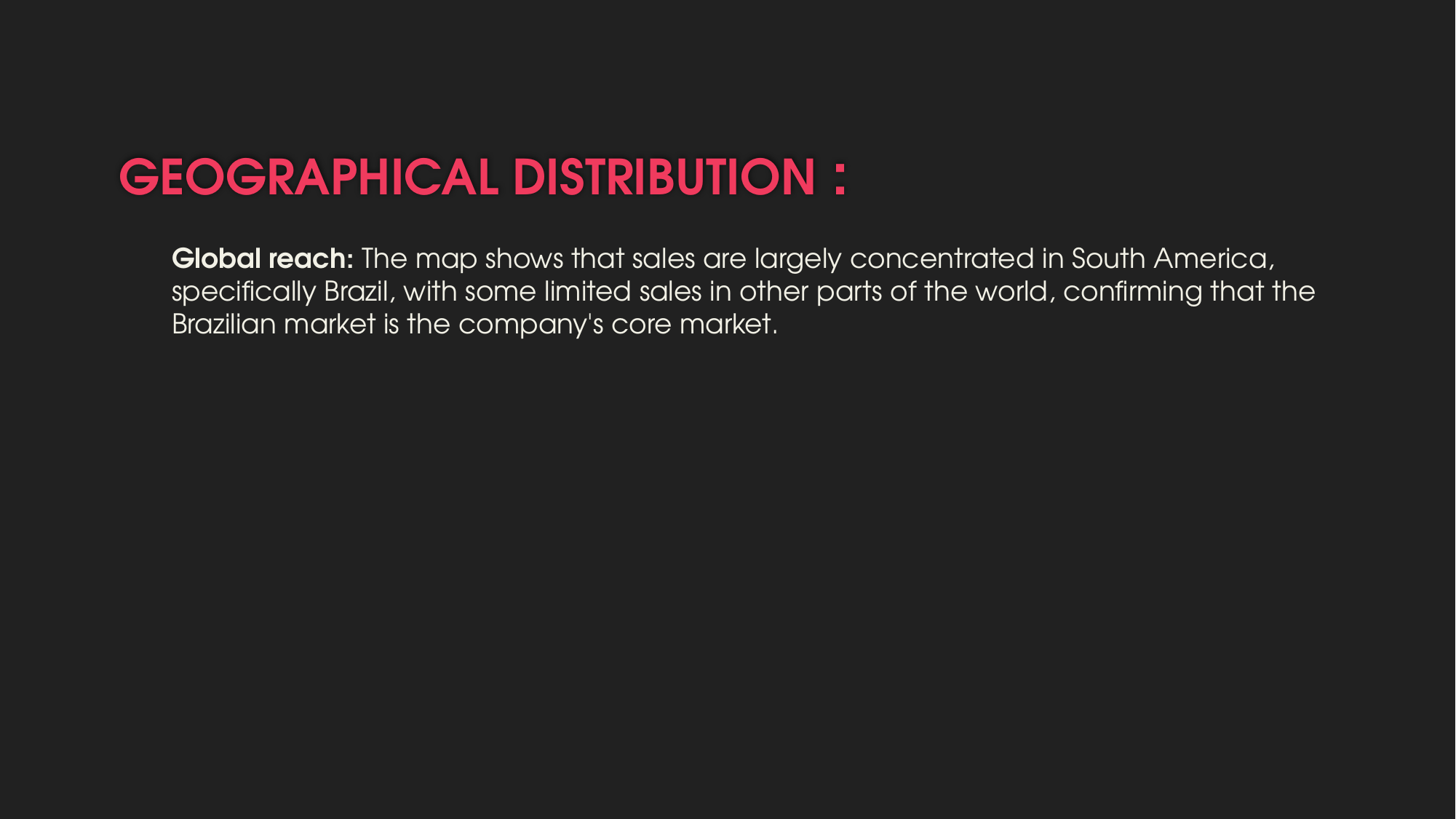

Geographical distribution :
Global reach: The map shows that sales are largely concentrated in South America, specifically Brazil, with some limited sales in other parts of the world, confirming that the Brazilian market is the company's core market.